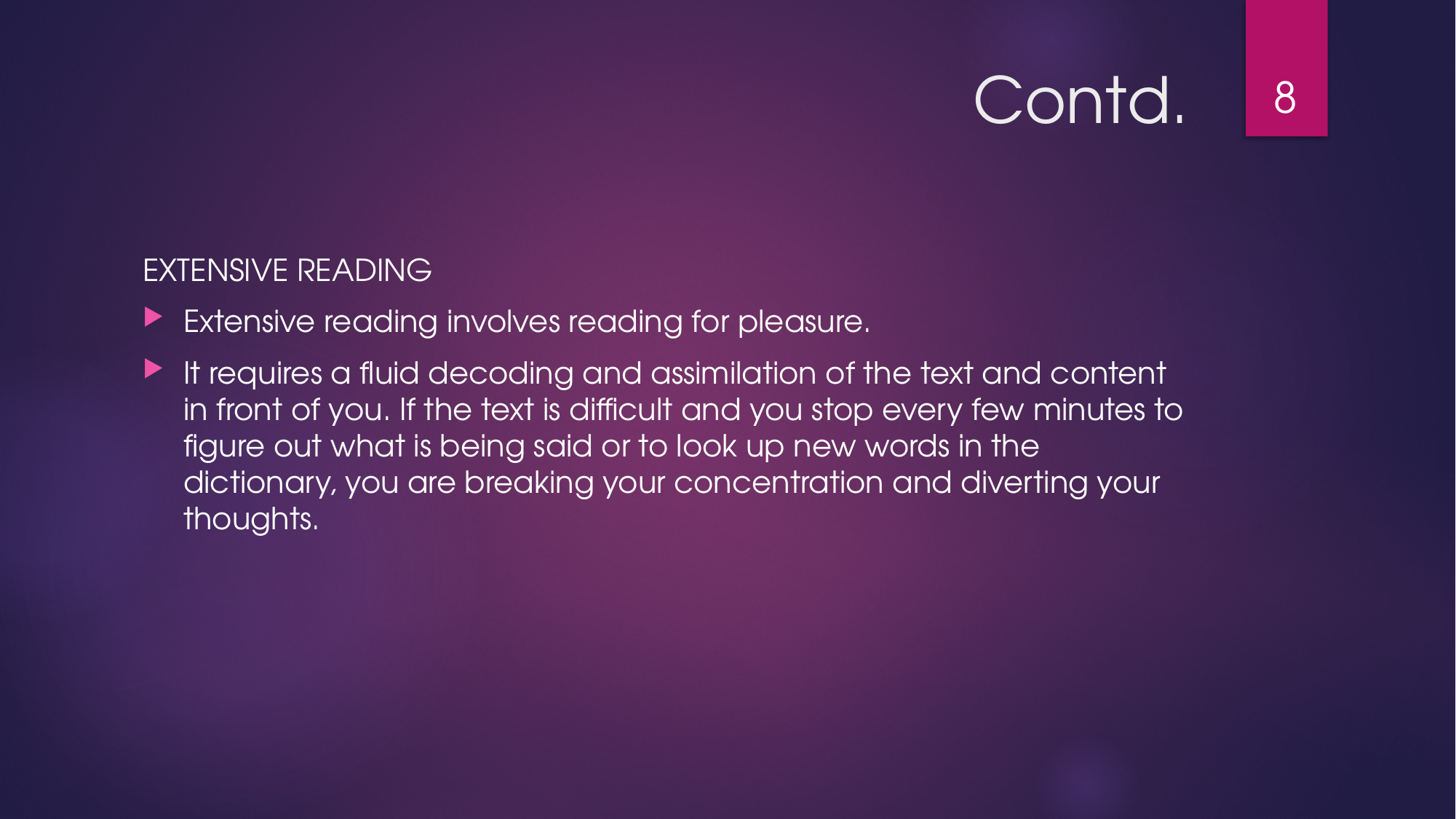

8
# Contd.
EXTENSIVE READING
Extensive reading involves reading for pleasure.
It requires a fluid decoding and assimilation of the text and content in front of you. If the text is difficult and you stop every few minutes to figure out what is being said or to look up new words in the dictionary, you are breaking your concentration and diverting your thoughts.